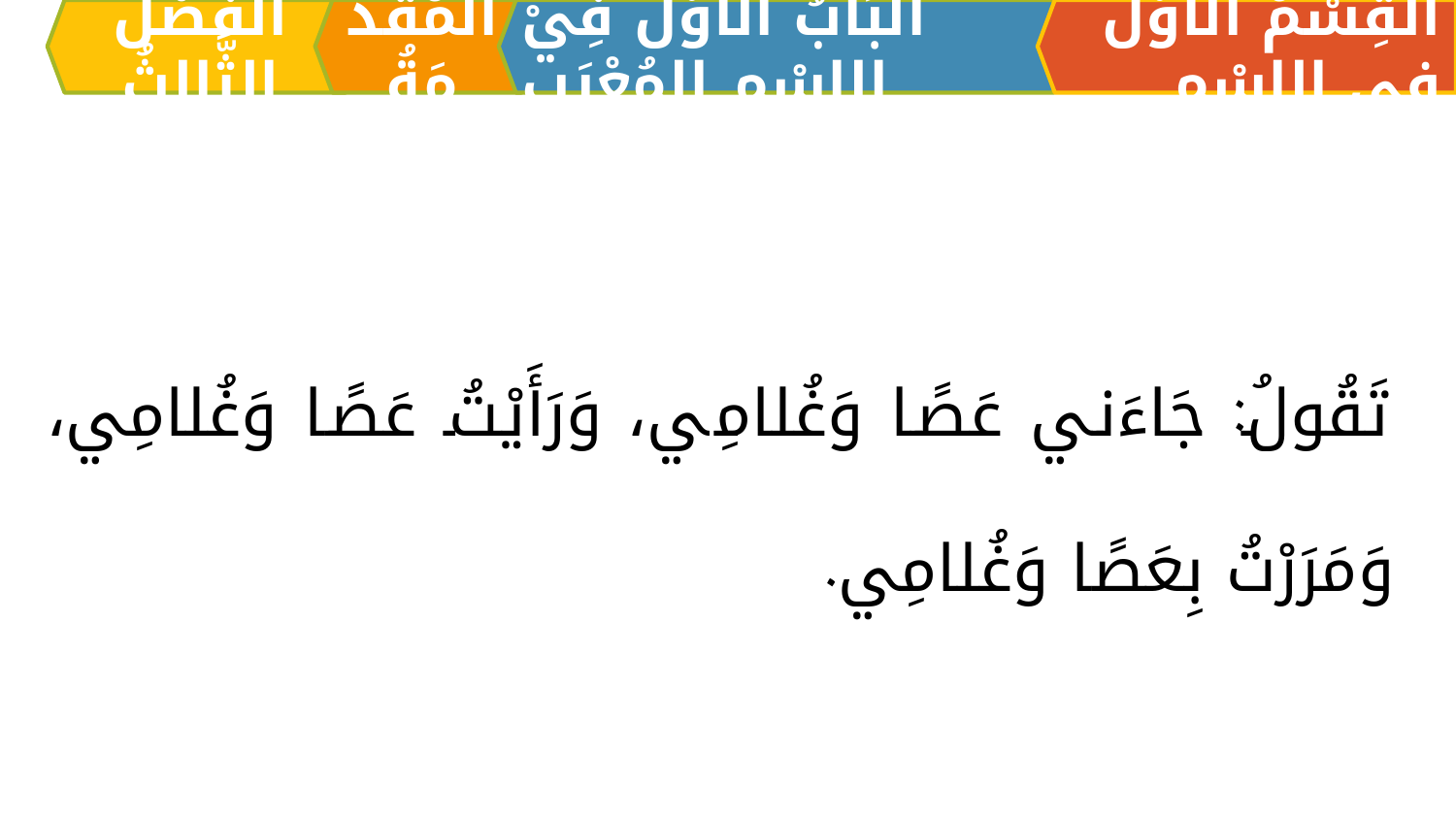

اَلْفَصْلُ الثَّالِثُ
الْمُقَدِّمَةُ
اَلبَابُ الْأَوَّلُ فِيْ الِاسْمِ المُعْرَبِ
القِسْمُ الْأَوَّلُ فِي الِاسْمِ
تَقُولُ: جَاءَني عَصًا وَغُلامِي، وَرَأَيْتُ عَصًا وَغُلامِي، وَمَرَرْتُ بِعَصًا وَغُلامِي.